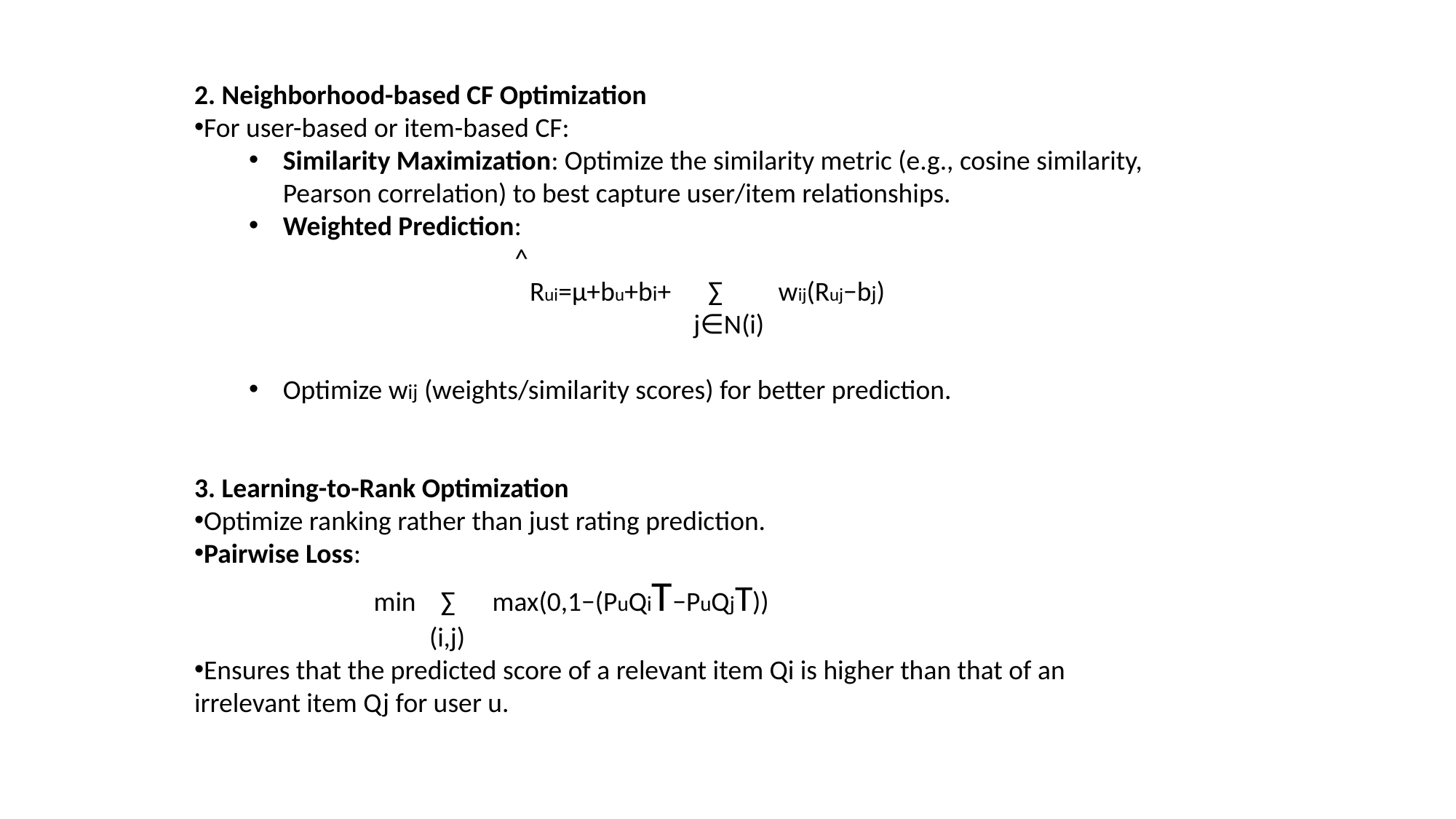

2. Neighborhood-based CF Optimization
For user-based or item-based CF:
Similarity Maximization: Optimize the similarity metric (e.g., cosine similarity, Pearson correlation) to best capture user/item relationships.
Weighted Prediction:
                                           ^
Rui=μ+bu+bi+      ∑         wij(Ruj−bj)
       j∈N(i)

Optimize wij (weights/similarity scores) for better prediction.

3. Learning-to-Rank Optimization
Optimize ranking rather than just rating prediction.
Pairwise Loss:
                             min    ⁡∑      max⁡(0,1−(PuQiT−PuQjT))
                                      (i,j)
Ensures that the predicted score of a relevant item Qi is higher than that of an irrelevant item Qj​ for user u.